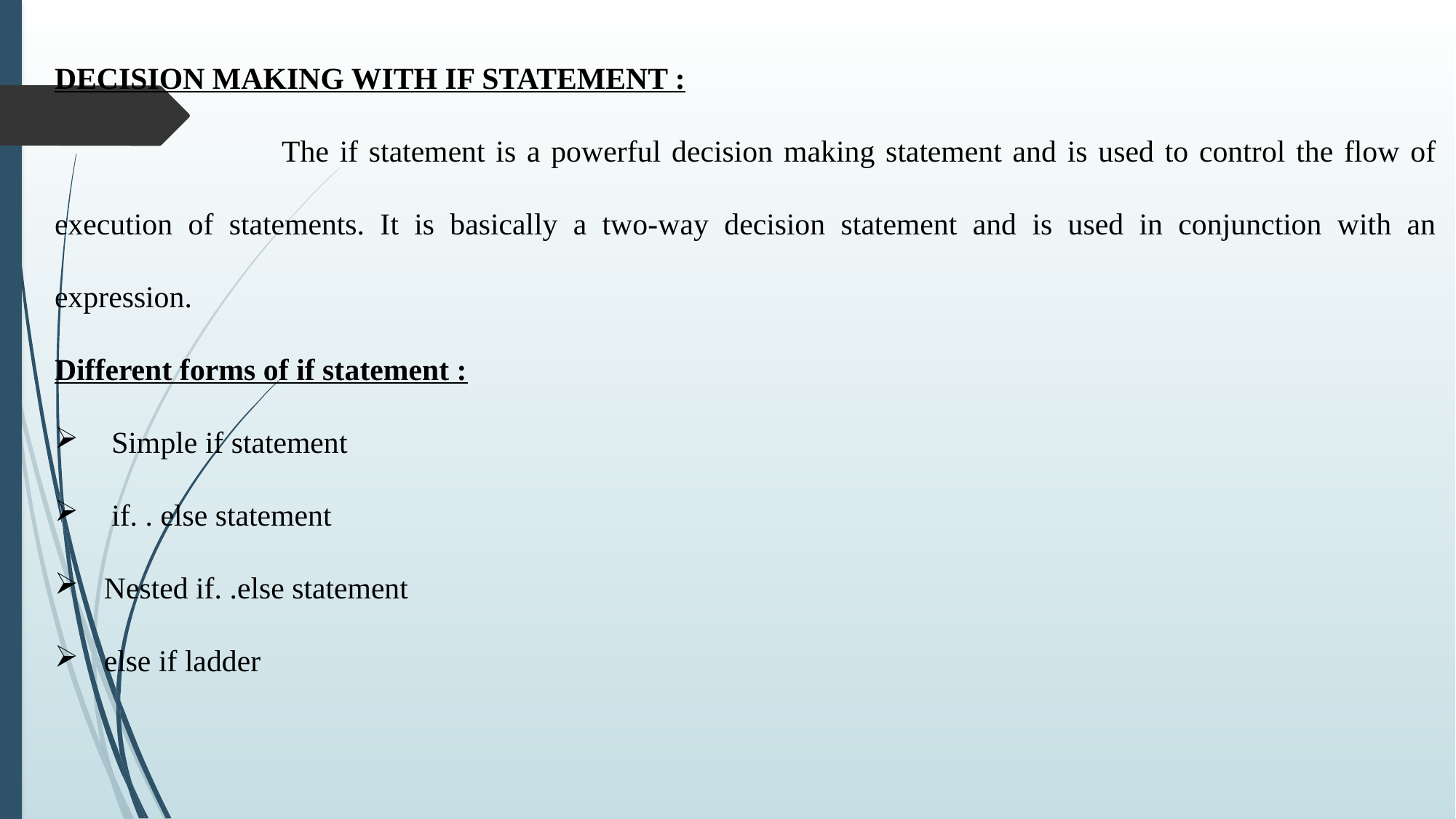

DECISION MAKING WITH IF STATEMENT :
                     The if statement is a powerful decision making statement and is used to control the flow of execution of statements. It is basically a two-way decision statement and is used in conjunction with an expression.
Different forms of if statement :
   Simple if statement
   if. . else statement
  Nested if. .else statement
  else if ladder